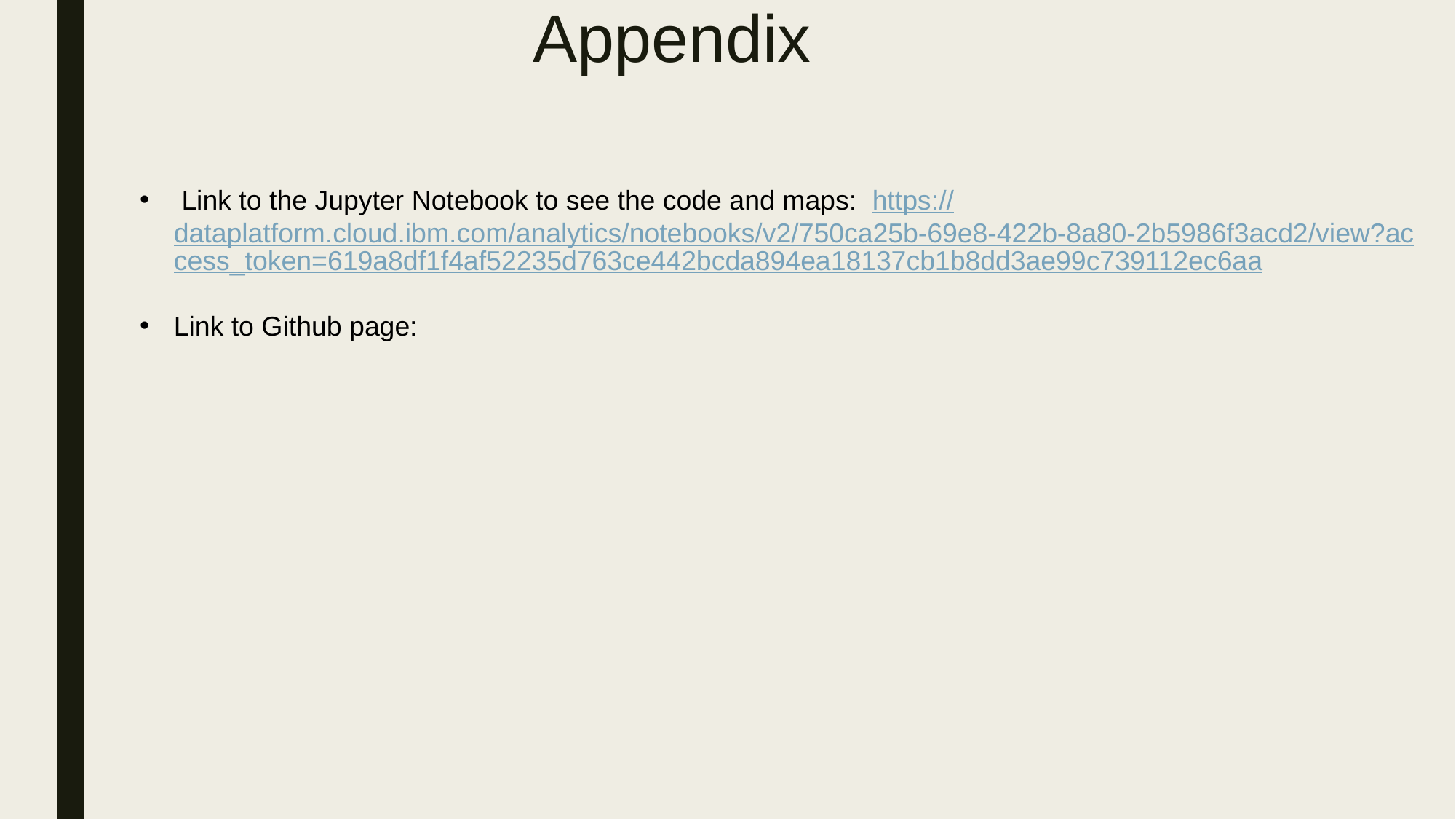

# Appendix
 Link to the Jupyter Notebook to see the code and maps:  https://dataplatform.cloud.ibm.com/analytics/notebooks/v2/750ca25b-69e8-422b-8a80-2b5986f3acd2/view?access_token=619a8df1f4af52235d763ce442bcda894ea18137cb1b8dd3ae99c739112ec6aa

Link to Github page: